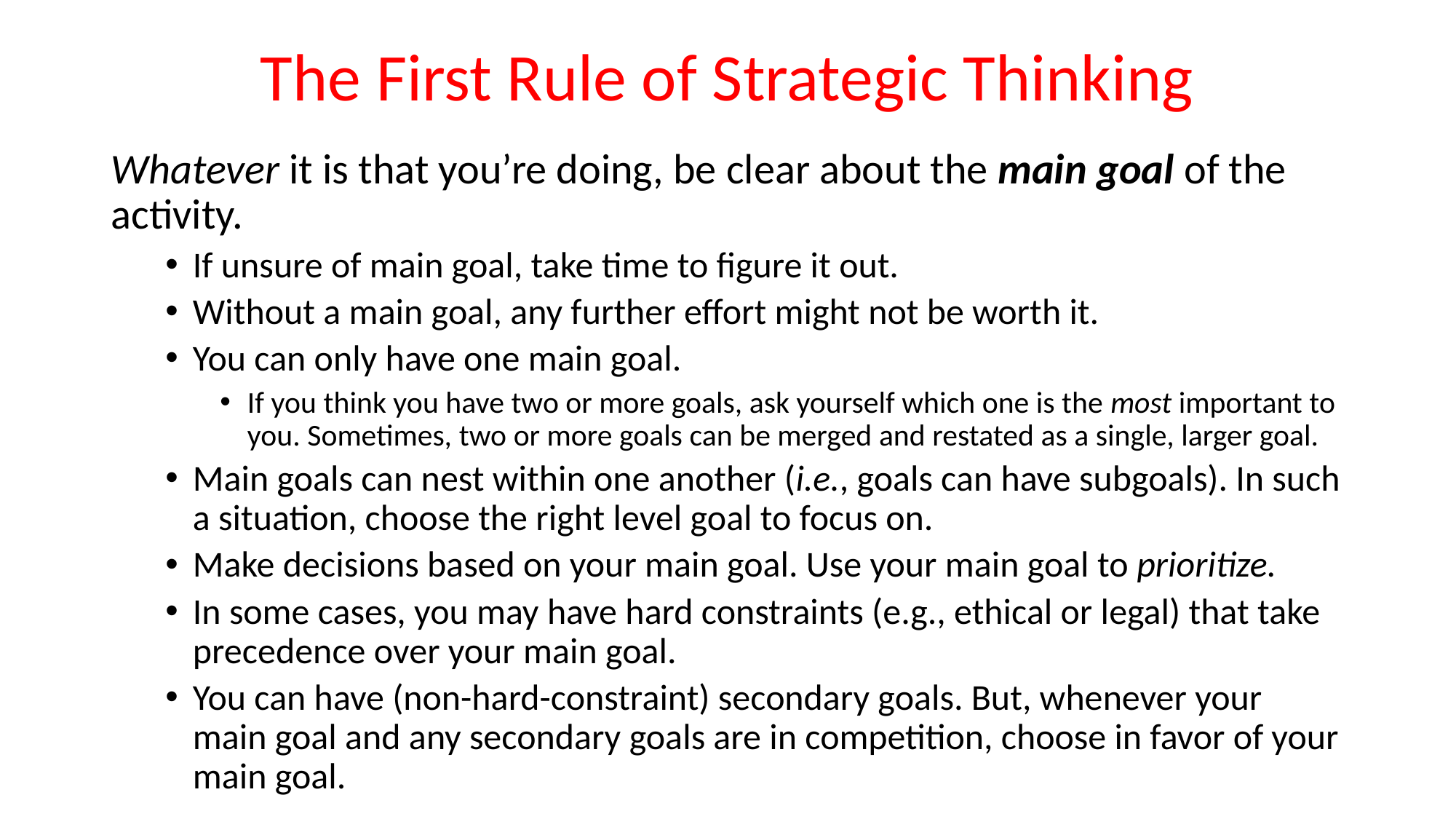

# The First Rule of Strategic Thinking
Whatever it is that you’re doing, be clear about the main goal of the activity.
If unsure of main goal, take time to figure it out.
Without a main goal, any further effort might not be worth it.
You can only have one main goal.
If you think you have two or more goals, ask yourself which one is the most important to you. Sometimes, two or more goals can be merged and restated as a single, larger goal.
Main goals can nest within one another (i.e., goals can have subgoals). In such a situation, choose the right level goal to focus on.
Make decisions based on your main goal. Use your main goal to prioritize.
In some cases, you may have hard constraints (e.g., ethical or legal) that take precedence over your main goal.
You can have (non-hard-constraint) secondary goals. But, whenever your main goal and any secondary goals are in competition, choose in favor of your main goal.